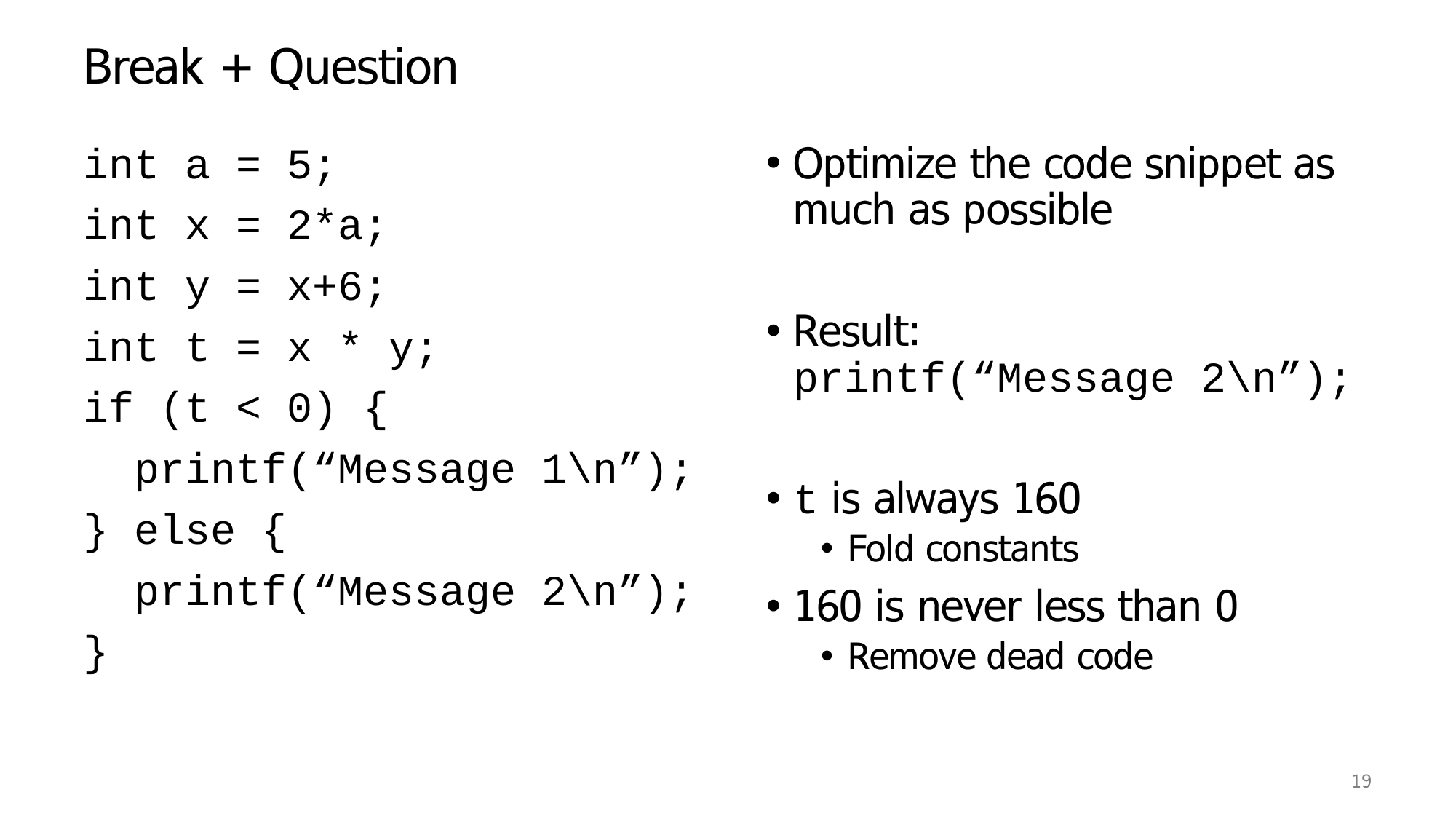

# Break + Question
int a = 5;
int x = 2*a;
int y = x+6;
int t = x * y;
if (t < 0) {
  printf(“Message 1\n”);
} else {
  printf(“Message 2\n”);
}
Optimize the code snippet as much as possible

Result:
printf(“Message 2\n”);

t is always 160
Fold constants
160 is never less than 0
Remove dead code
19